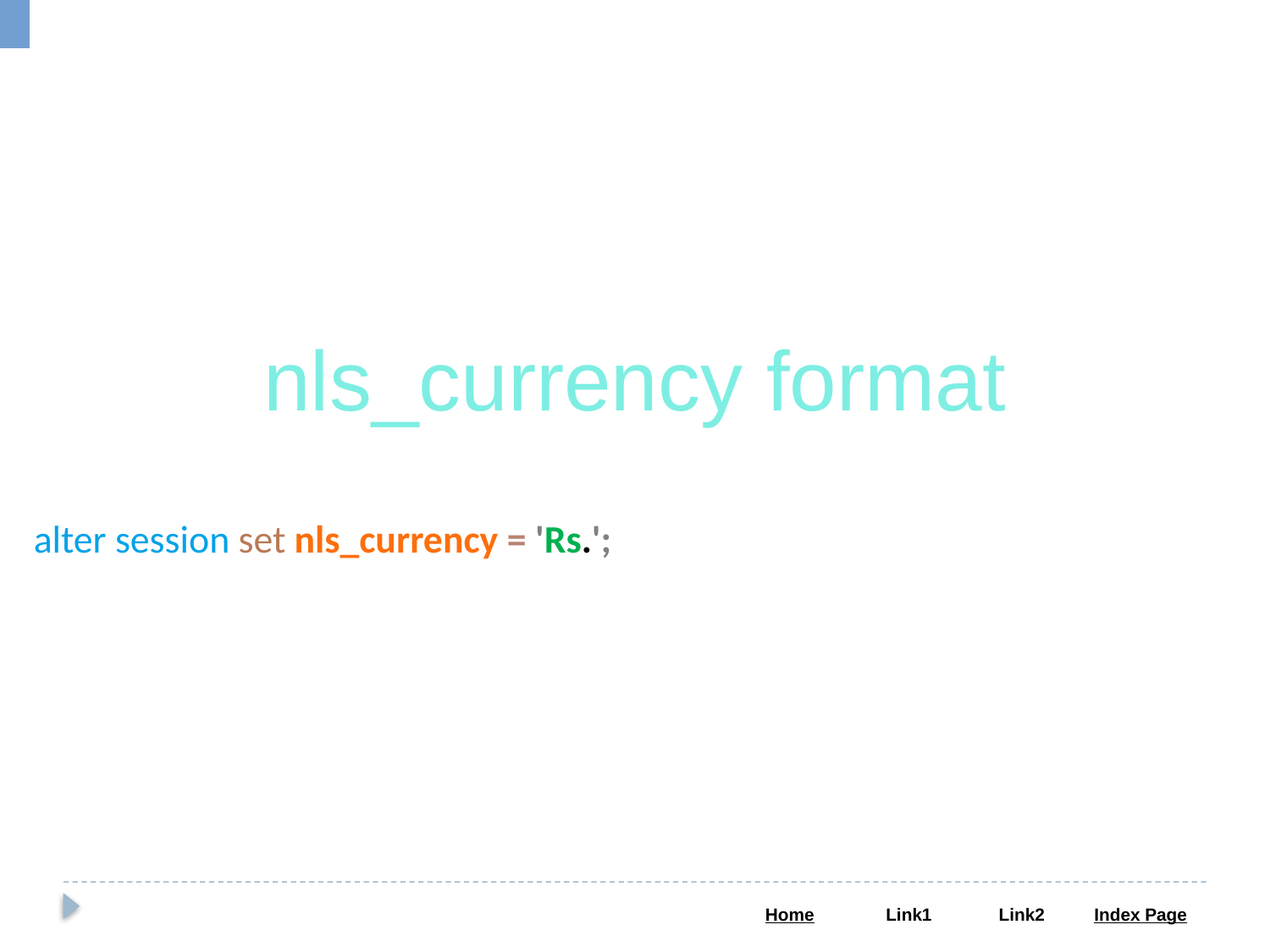

nls_currency format

alter session set nls_currency = 'Rs.';